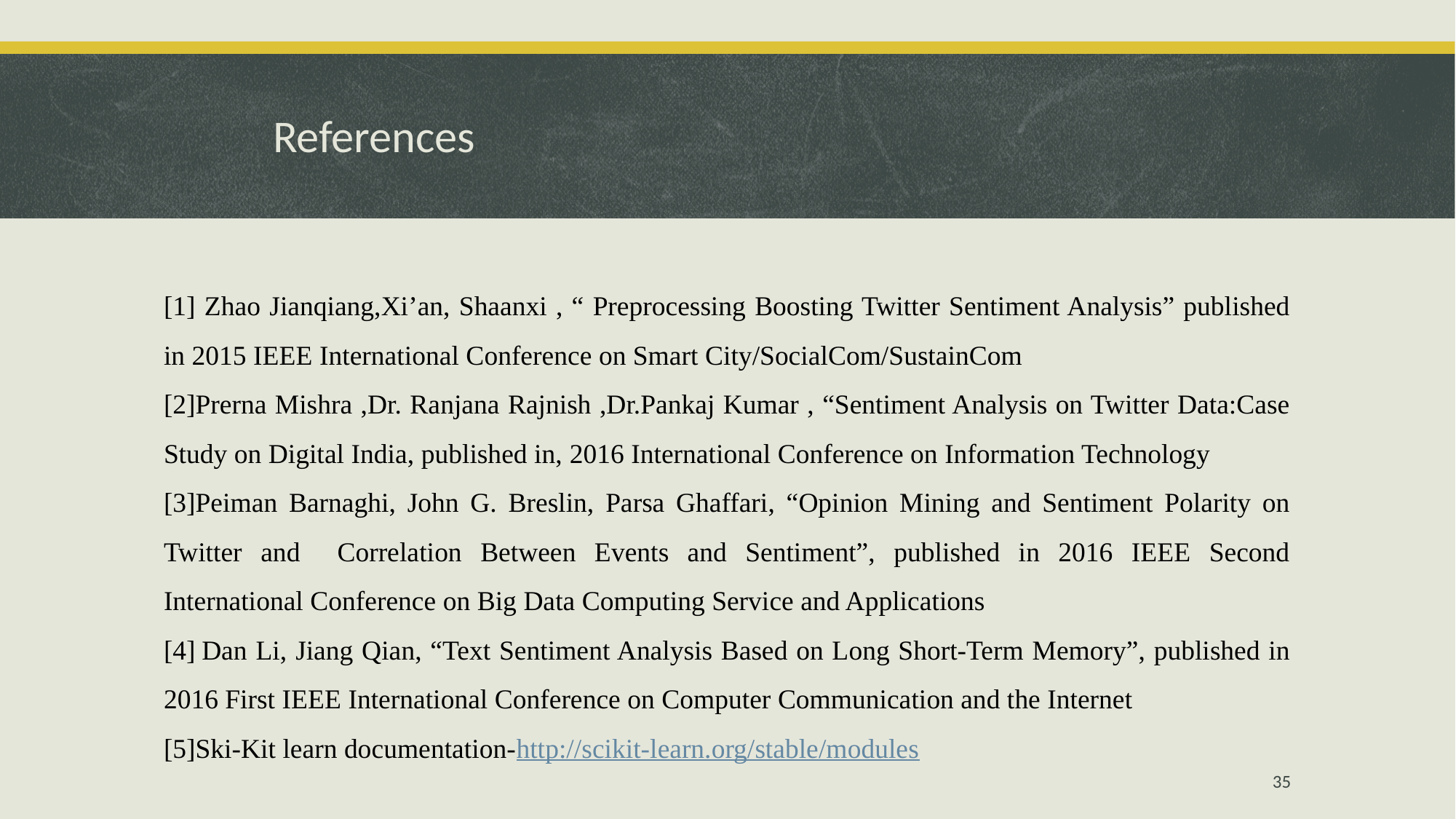

# References

[1] Zhao Jianqiang,Xi’an, Shaanxi , “ Preprocessing Boosting Twitter Sentiment Analysis” published in 2015 IEEE International Conference on Smart City/SocialCom/SustainCom
[2]Prerna Mishra ,Dr. Ranjana Rajnish ,Dr.Pankaj Kumar , “Sentiment Analysis on Twitter Data:Case Study on Digital India, published in, 2016 International Conference on Information Technology
[3]Peiman Barnaghi, John G. Breslin, Parsa Ghaffari, “Opinion Mining and Sentiment Polarity on Twitter and  Correlation Between Events and Sentiment”, published in 2016 IEEE Second International Conference on Big Data Computing Service and Applications
[4] Dan Li, Jiang Qian, “Text Sentiment Analysis Based on Long Short-Term Memory”, published in 2016 First IEEE International Conference on Computer Communication and the Internet
[5]Ski-Kit learn documentation-http://scikit-learn.org/stable/modules

35